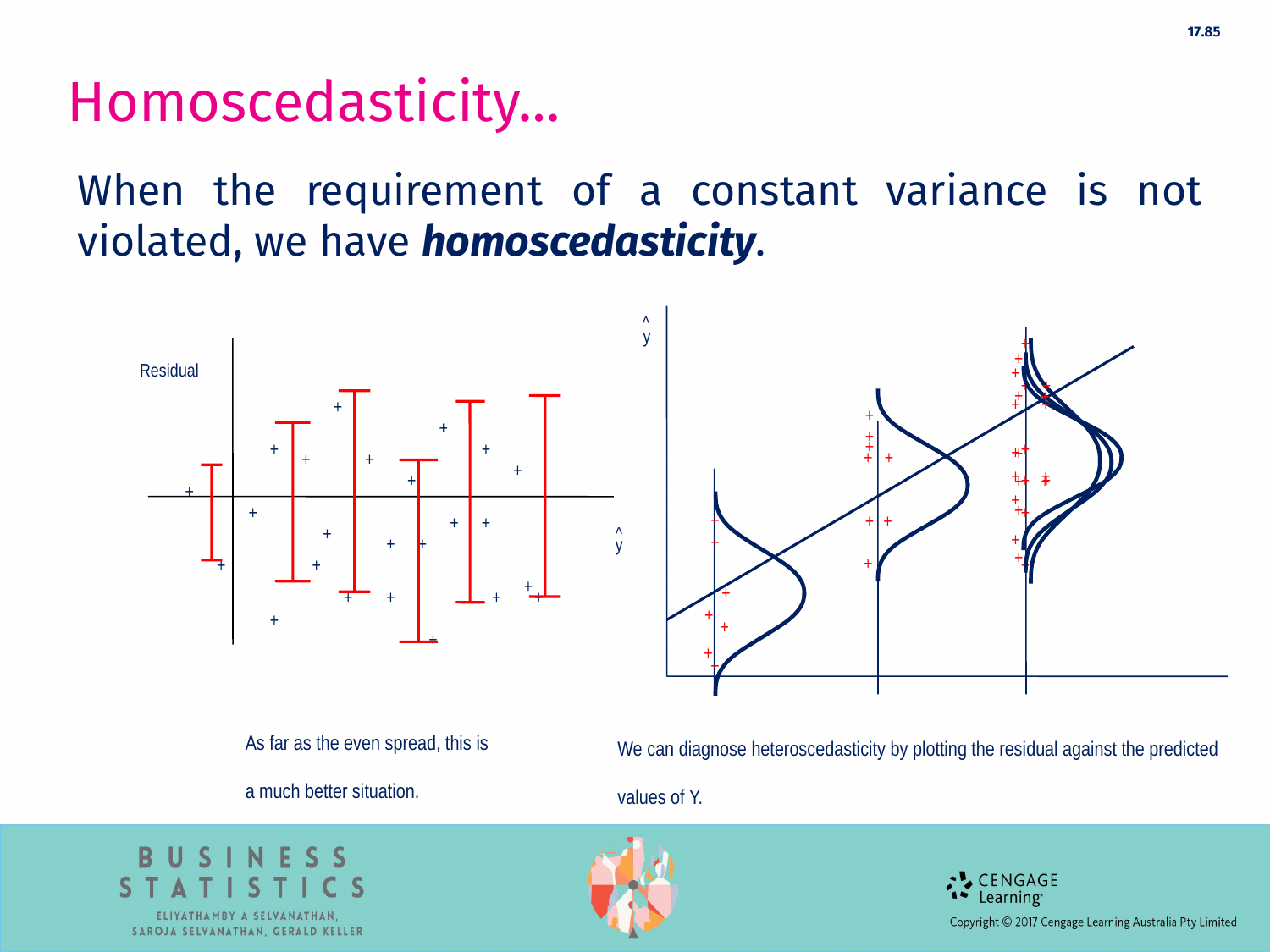

17.85
# Homoscedasticity…
When the requirement of a constant variance is not violated, we have homoscedasticity.
^
y

+
+
+
+
+
+
+
+

+
+
+
+
+
+
+
+

Residual
+
+
+
+
+
+
+
+

+
+
+
+
+
+
+
+
+

+

+
+

+
+
+
+
+

+
+
+
+
+
+
+
+

+
+

+
^
+
+
y
+
+
+
+
+
+
+
+
+
As far as the even spread, this is
a much better situation.
We can diagnose heteroscedasticity by plotting the residual against the predicted values of Y.